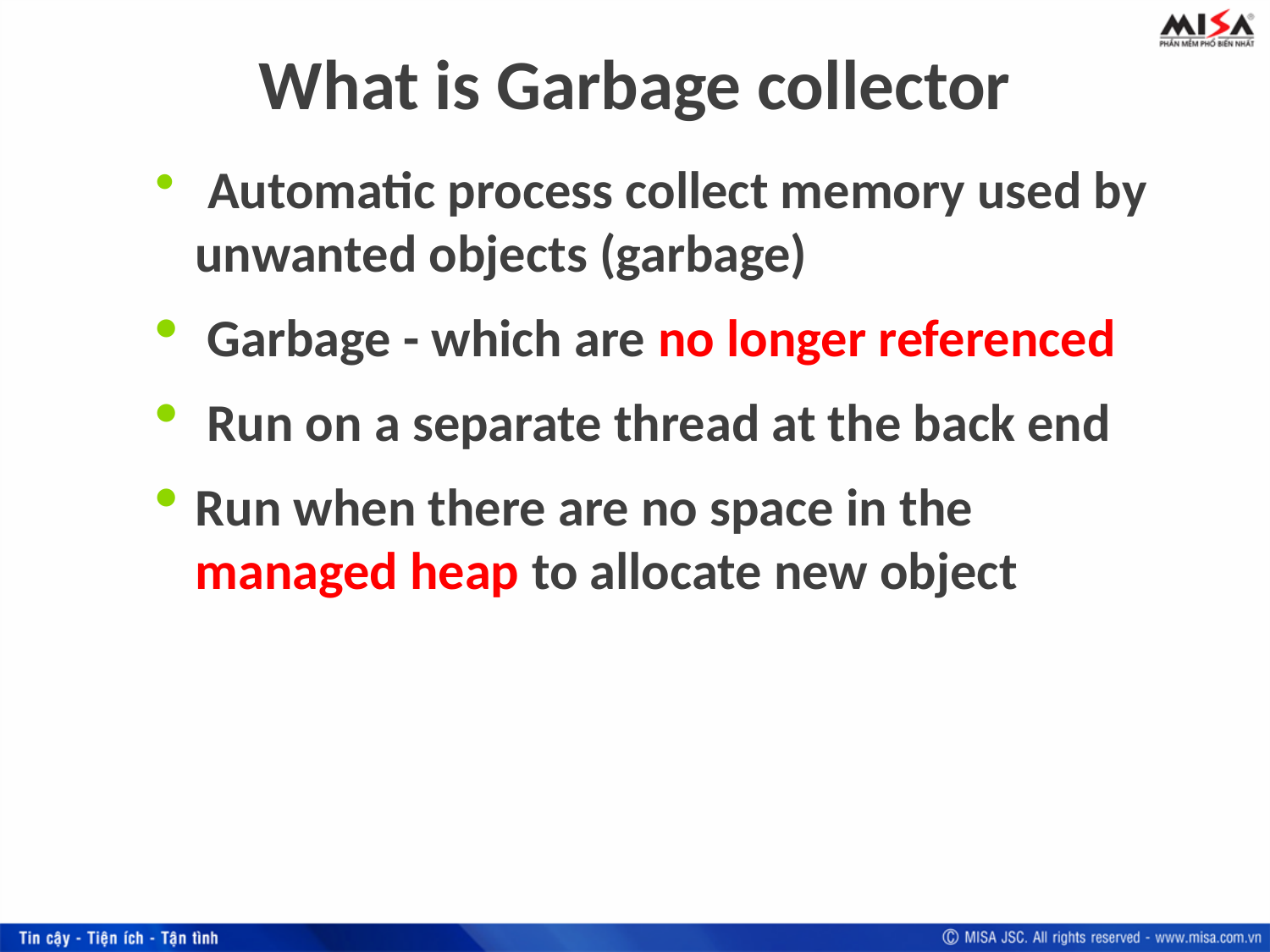

What is Garbage collector
 Automatic process collect memory used by unwanted objects (garbage)
 Garbage - which are no longer referenced
 Run on a separate thread at the back end
Run when there are no space in the managed heap to allocate new object